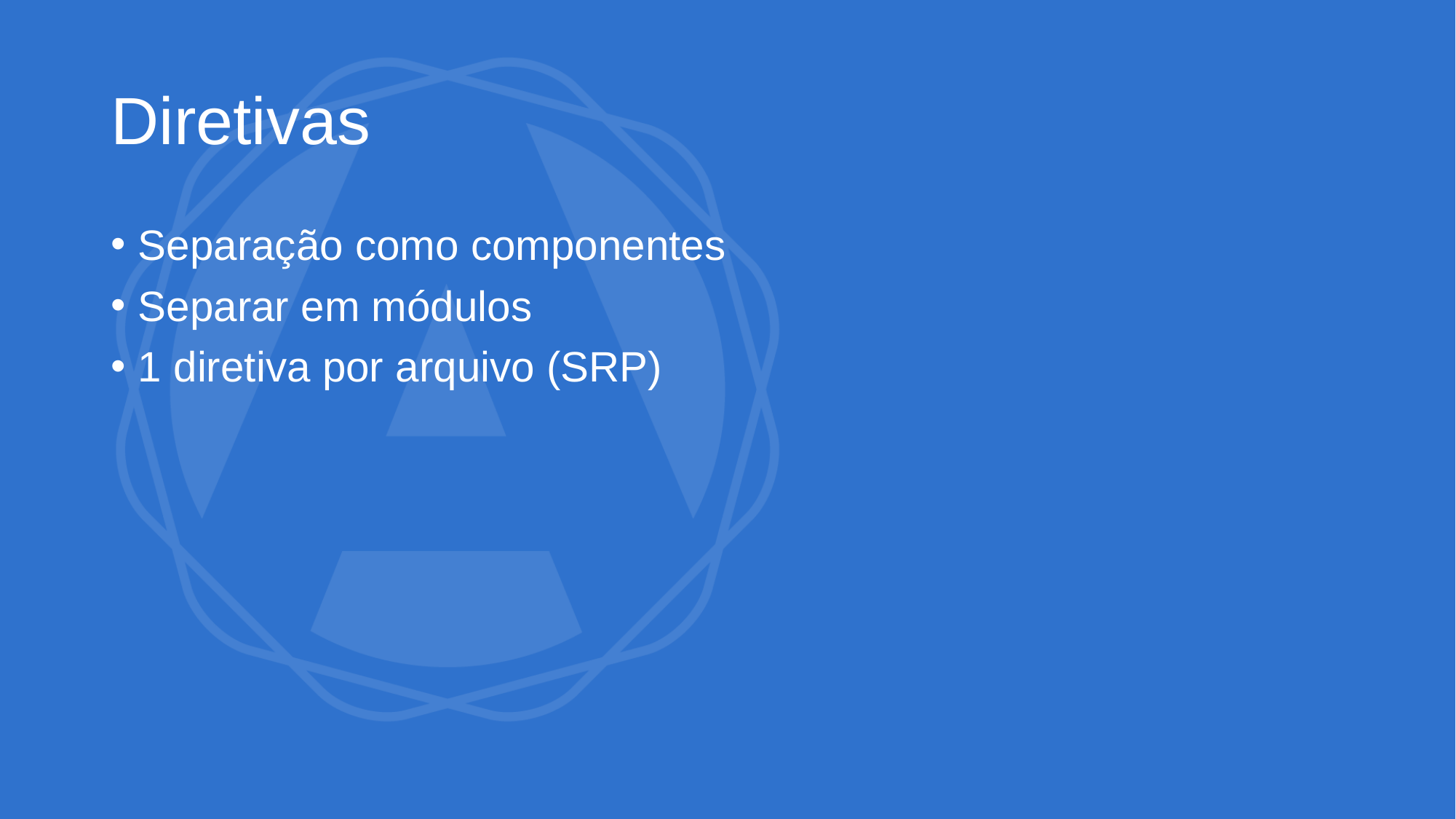

# Diretivas
Separação como componentes
Separar em módulos
1 diretiva por arquivo (SRP)